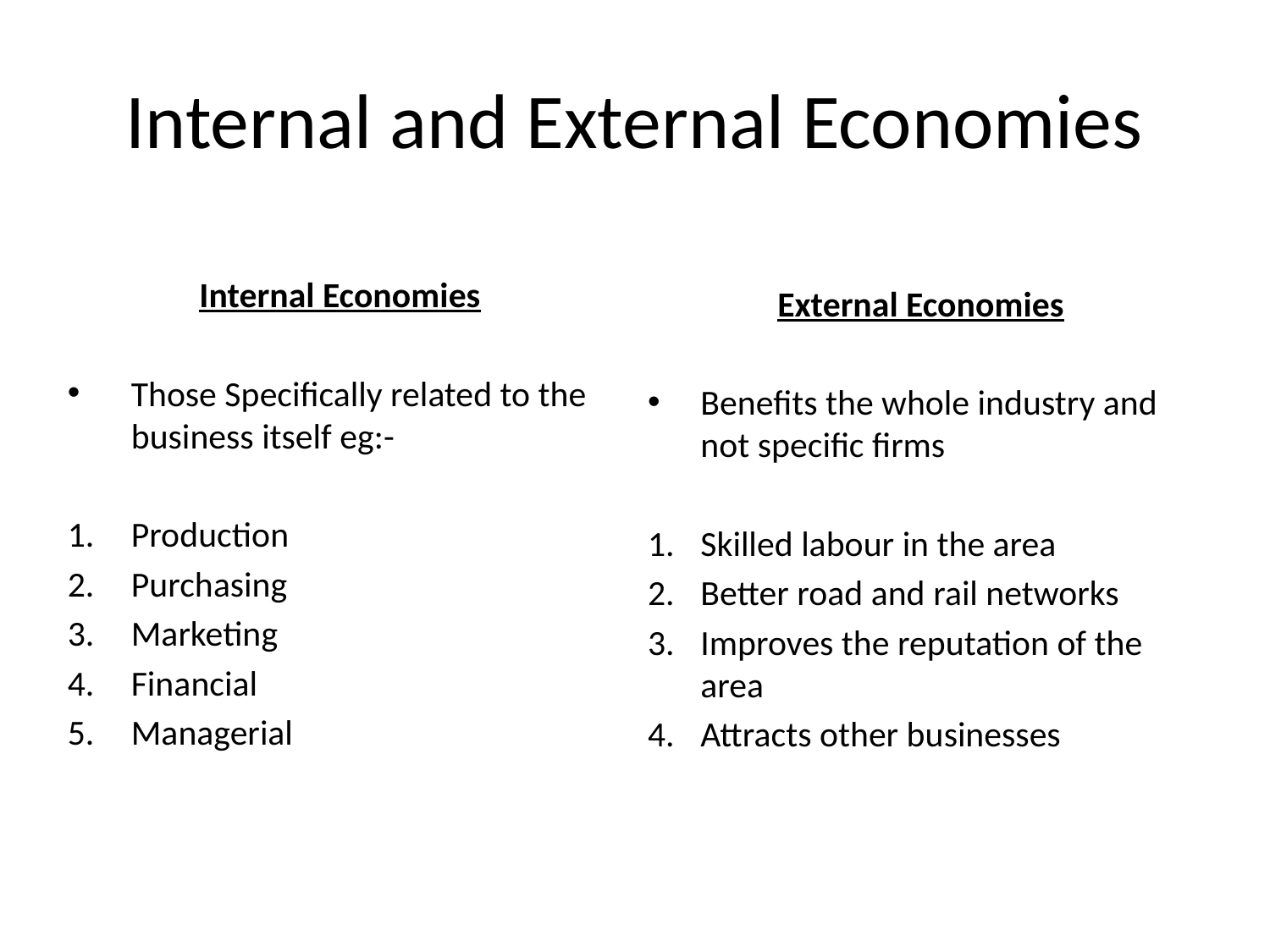

# Internal and External Economies
Internal Economies

Those Specifically related to the business itself eg:-

Production
Purchasing
Marketing
Financial
Managerial

External Economies

Benefits the whole industry and not specific firms

Skilled labour in the area
Better road and rail networks
Improves the reputation of the area
Attracts other businesses